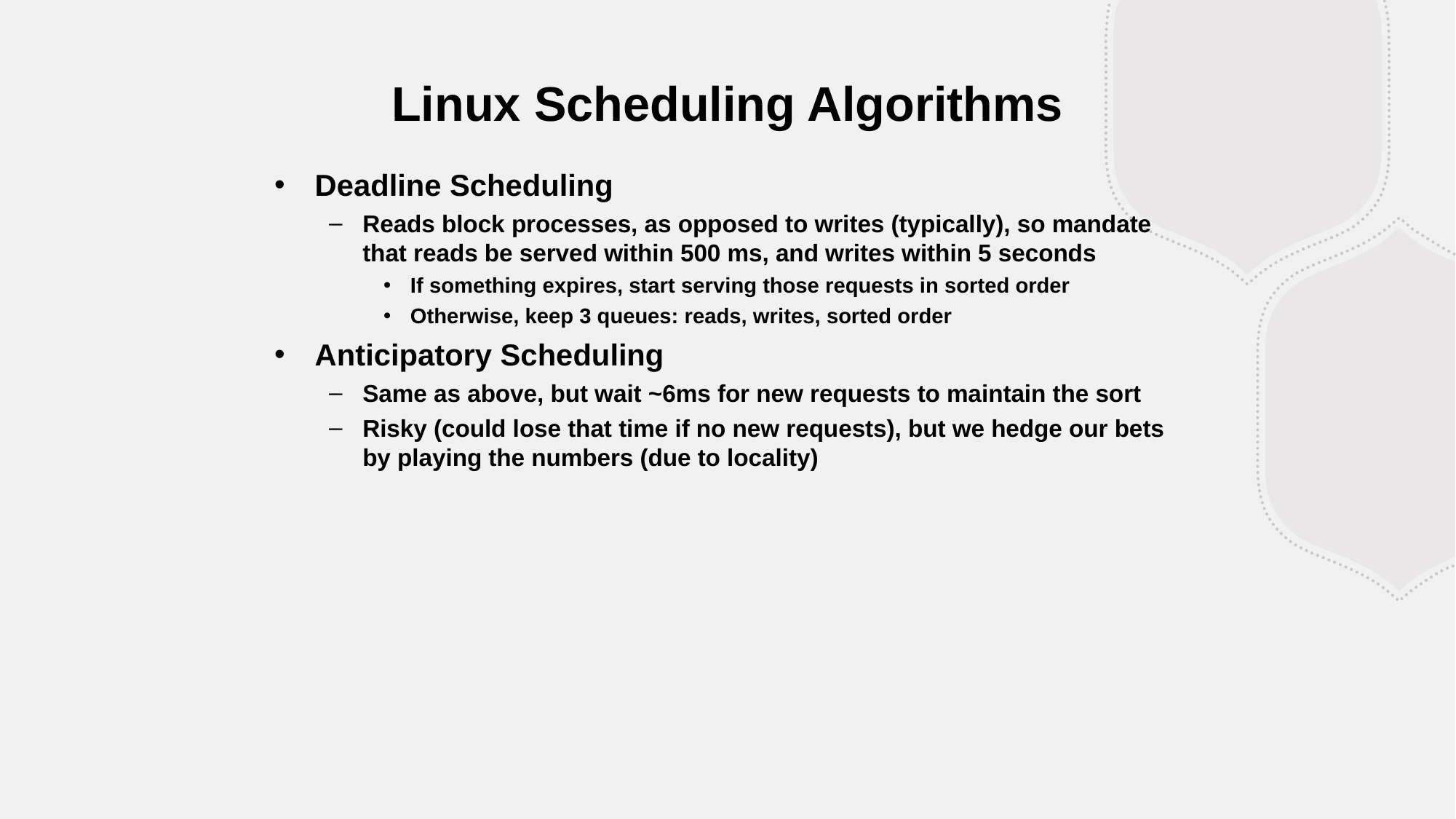

Linux Scheduling Algorithms
Deadline Scheduling
Reads block processes, as opposed to writes (typically), so mandate that reads be served within 500 ms, and writes within 5 seconds
If something expires, start serving those requests in sorted order
Otherwise, keep 3 queues: reads, writes, sorted order
Anticipatory Scheduling
Same as above, but wait ~6ms for new requests to maintain the sort
Risky (could lose that time if no new requests), but we hedge our bets by playing the numbers (due to locality)